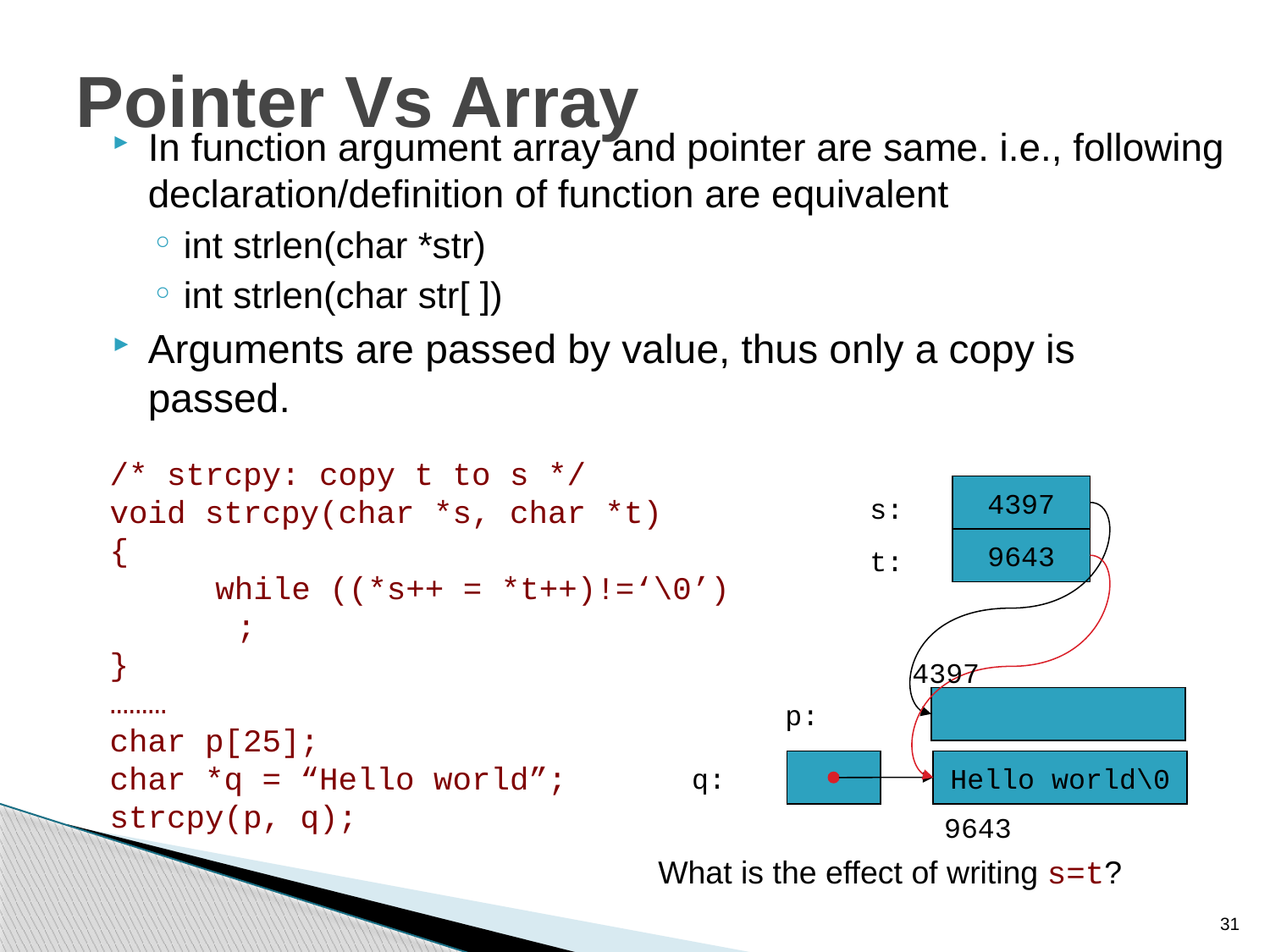

# Pointer Vs Array
In function argument array and pointer are same. i.e., following declaration/definition of function are equivalent
int strlen(char *str)
int strlen(char str[ ])
Arguments are passed by value, thus only a copy is passed.
/* strcpy: copy t to s */
void strcpy(char *s, char *t)
{
	 while ((*s++ = *t++)!=‘\0’)
		;
}
………
char p[25];
char *q = “Hello world”;
strcpy(p, q);
4397
s:
9643
t:
4397
p:

q:

Hello world\0

9643
What is the effect of writing s=t?
31